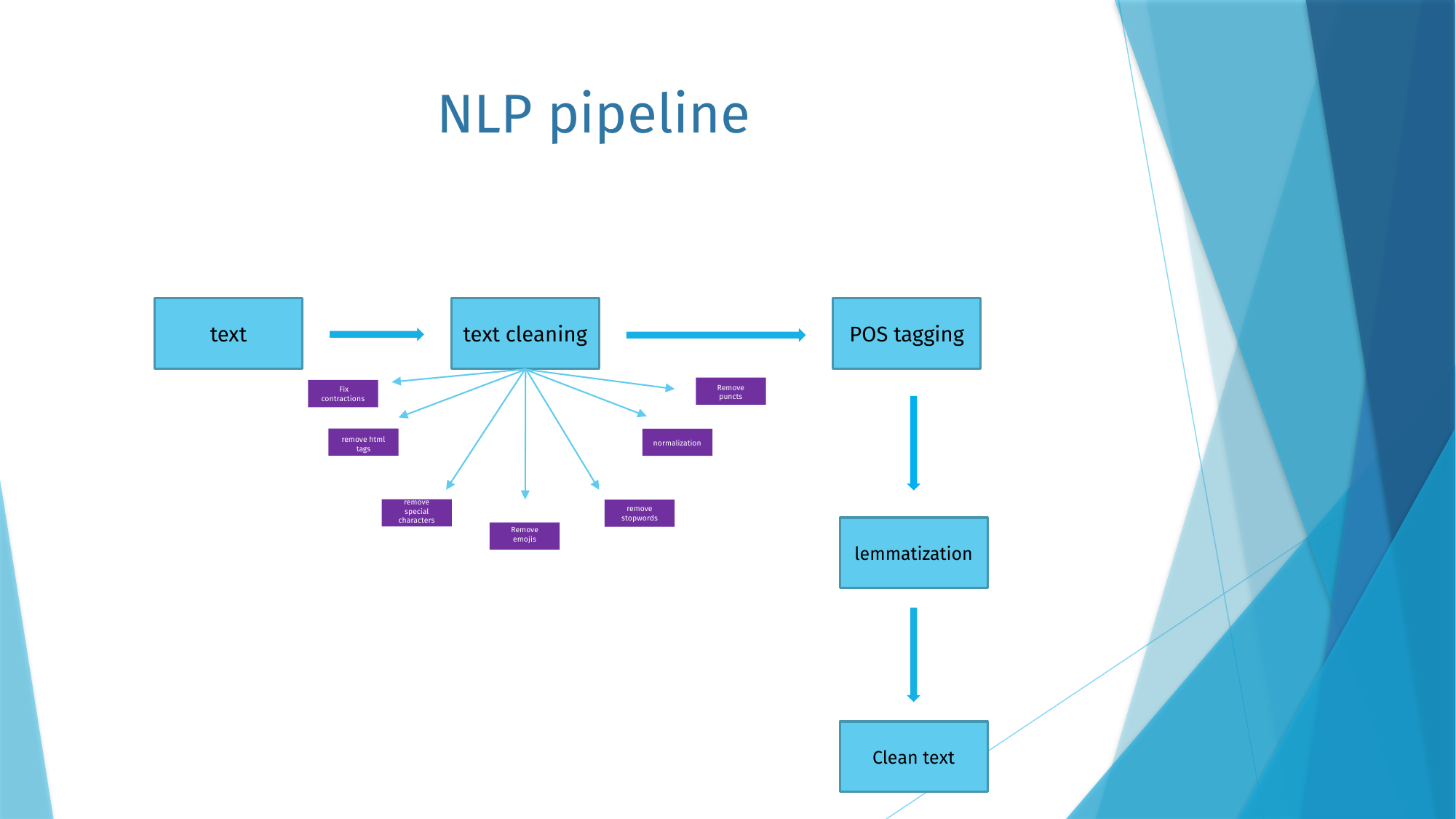

# NLP pipeline

text

text cleaning

POS tagging

Text

Remove puncts

 Fix contractions
Rem

remove html tags

Text

normalization

R

remove special characters

remove
stopwords

lemmatization

Remove emojis

Clean text